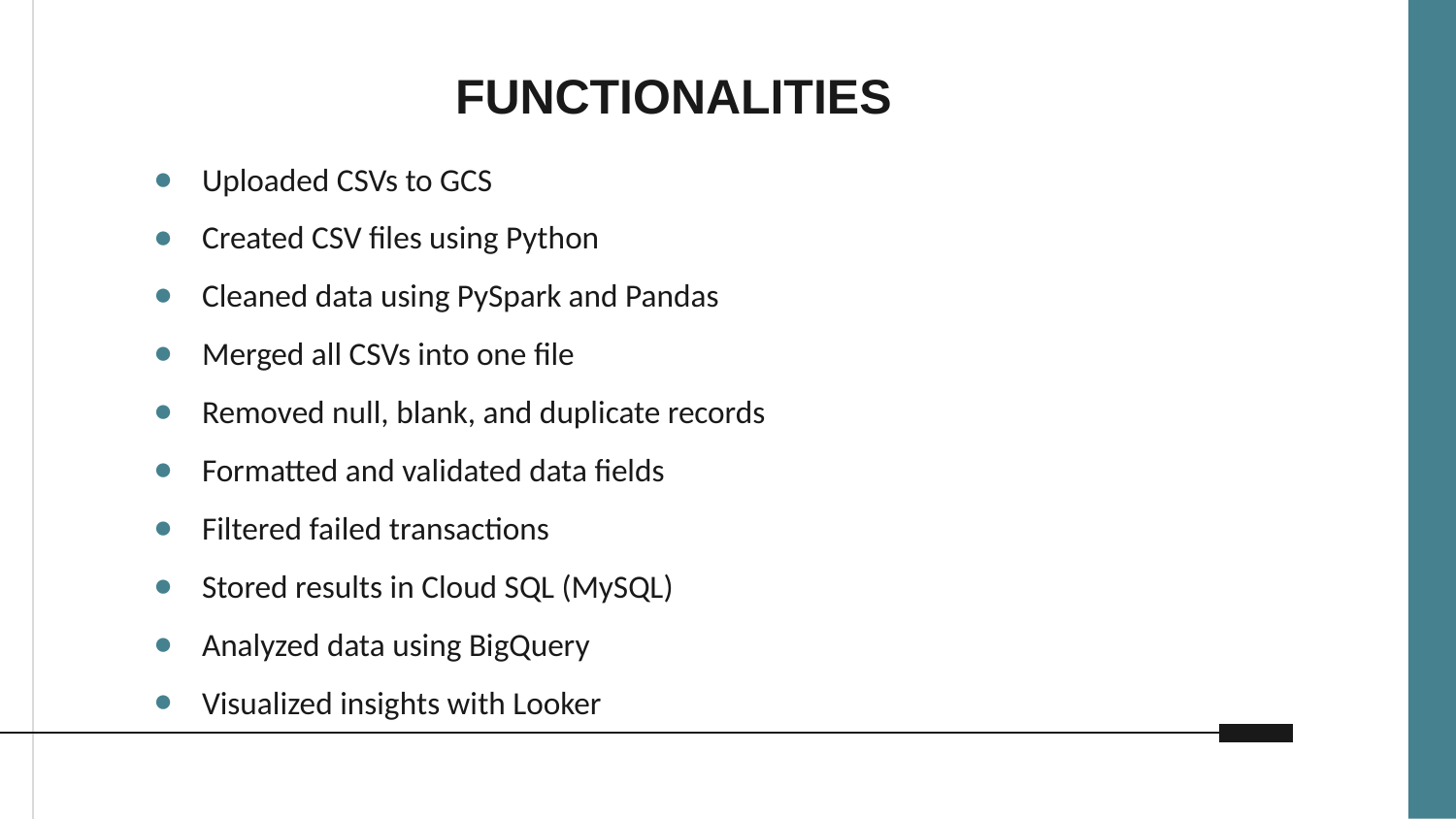

# FUNCTIONALITIES
Uploaded CSVs to GCS
Created CSV files using Python
Cleaned data using PySpark and Pandas
Merged all CSVs into one file
Removed null, blank, and duplicate records
Formatted and validated data fields
Filtered failed transactions
Stored results in Cloud SQL (MySQL)
Analyzed data using BigQuery
Visualized insights with Looker